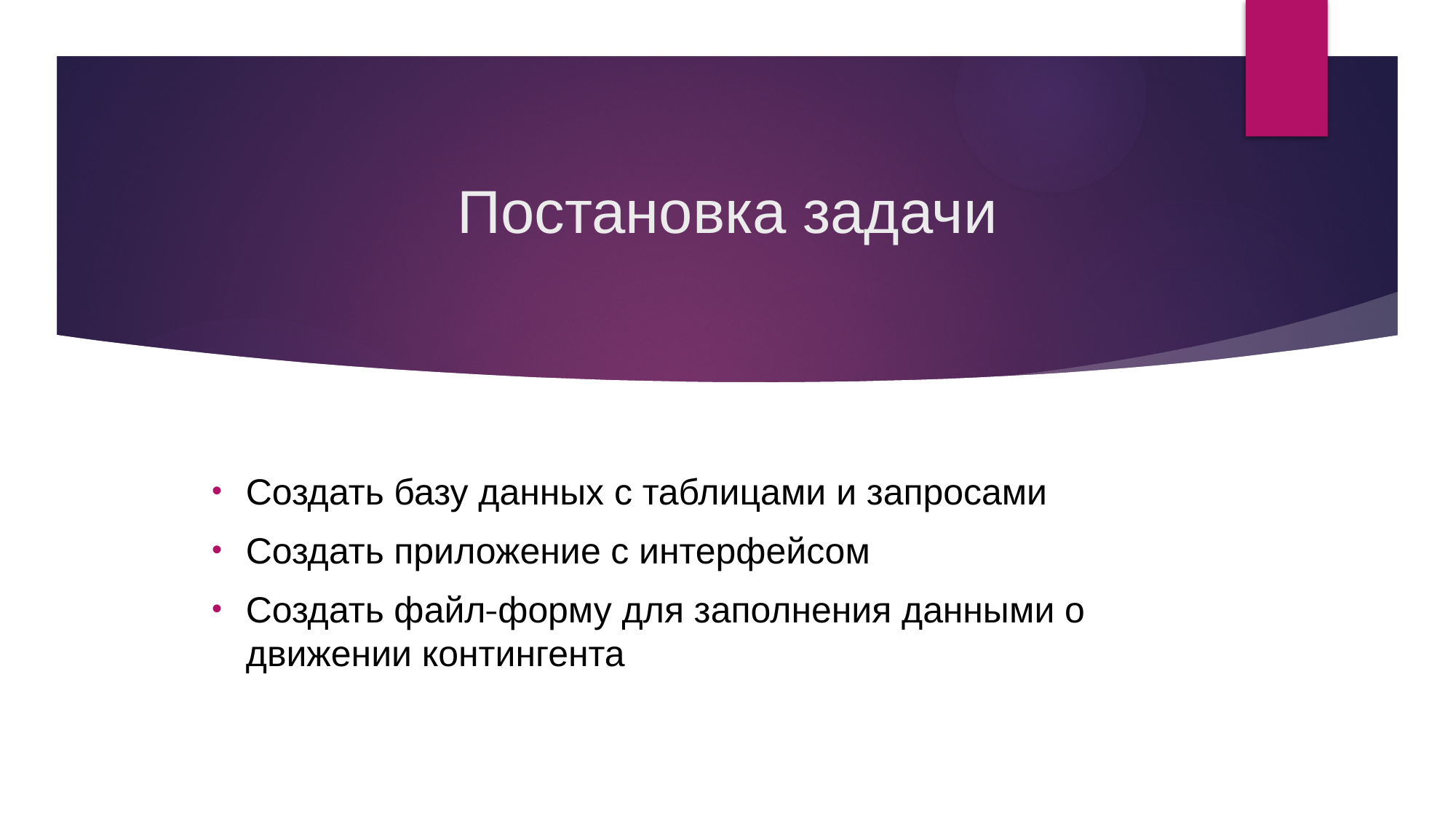

# Постановка задачи
Создать базу данных с таблицами и запросами
Создать приложение с интерфейсом
Создать файл-форму для заполнения данными о движении контингента